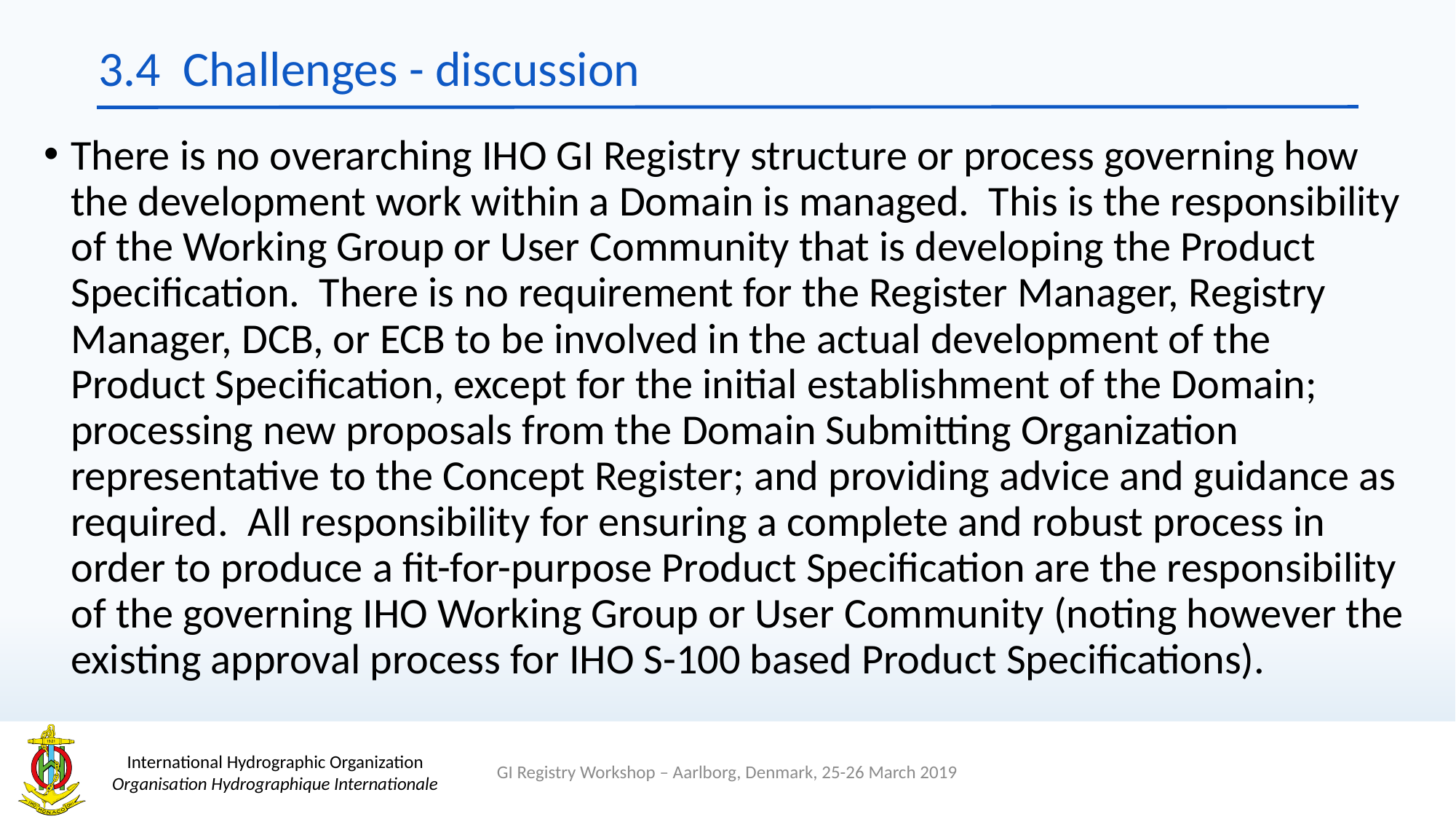

# 3.4  Challenges - discussion
There is no overarching IHO GI Registry structure or process governing how the development work within a Domain is managed.  This is the responsibility of the Working Group or User Community that is developing the Product Specification.  There is no requirement for the Register Manager, Registry Manager, DCB, or ECB to be involved in the actual development of the Product Specification, except for the initial establishment of the Domain; processing new proposals from the Domain Submitting Organization representative to the Concept Register; and providing advice and guidance as required.  All responsibility for ensuring a complete and robust process in order to produce a fit-for-purpose Product Specification are the responsibility of the governing IHO Working Group or User Community (noting however the existing approval process for IHO S-100 based Product Specifications).
GI Registry Workshop – Aarlborg, Denmark, 25-26 March 2019